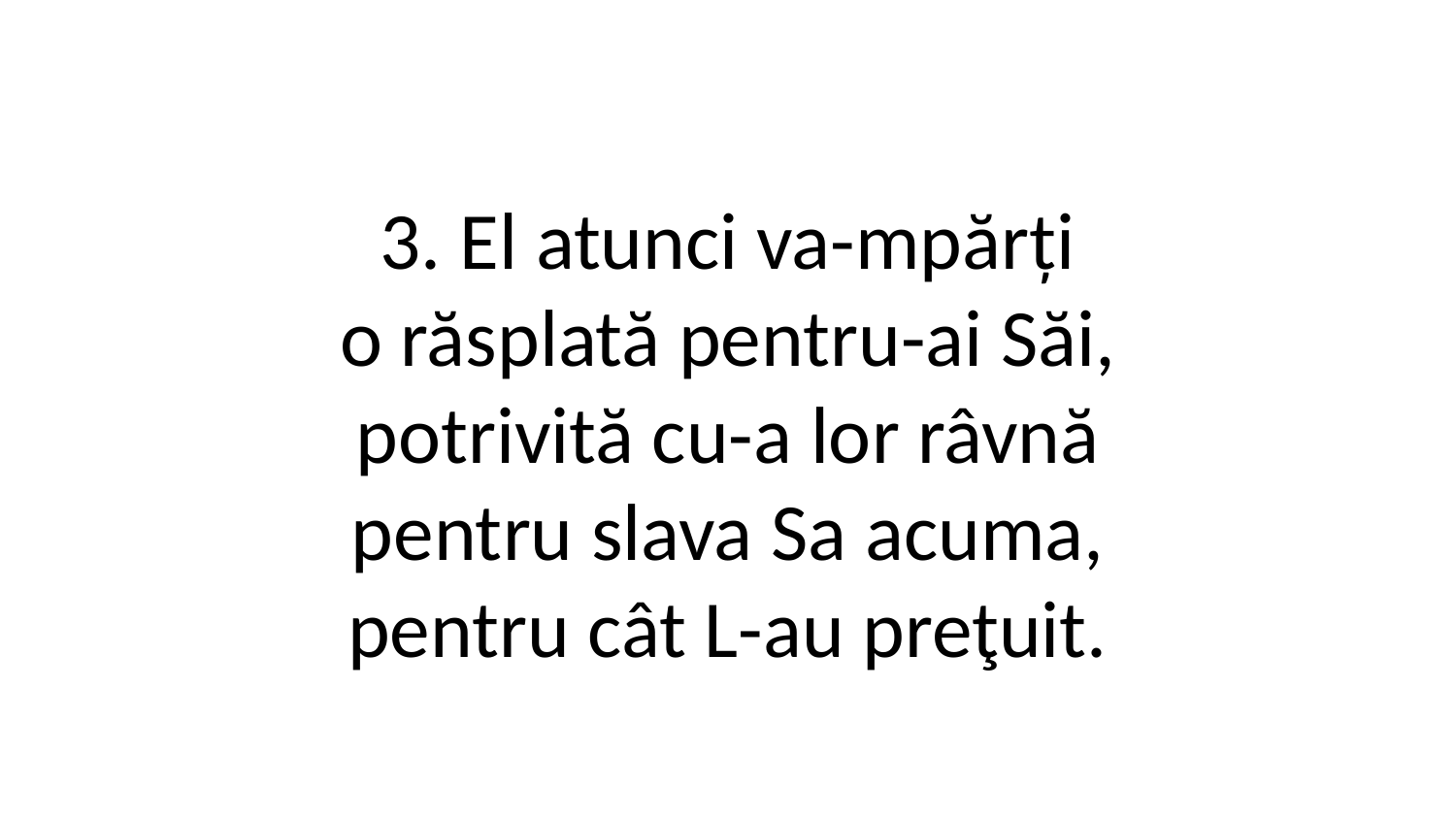

3. El atunci va-mpărți
o răsplată pentru-ai Săi,
potrivită cu-a lor râvnă
pentru slava Sa acuma,
pentru cât L-au preţuit.